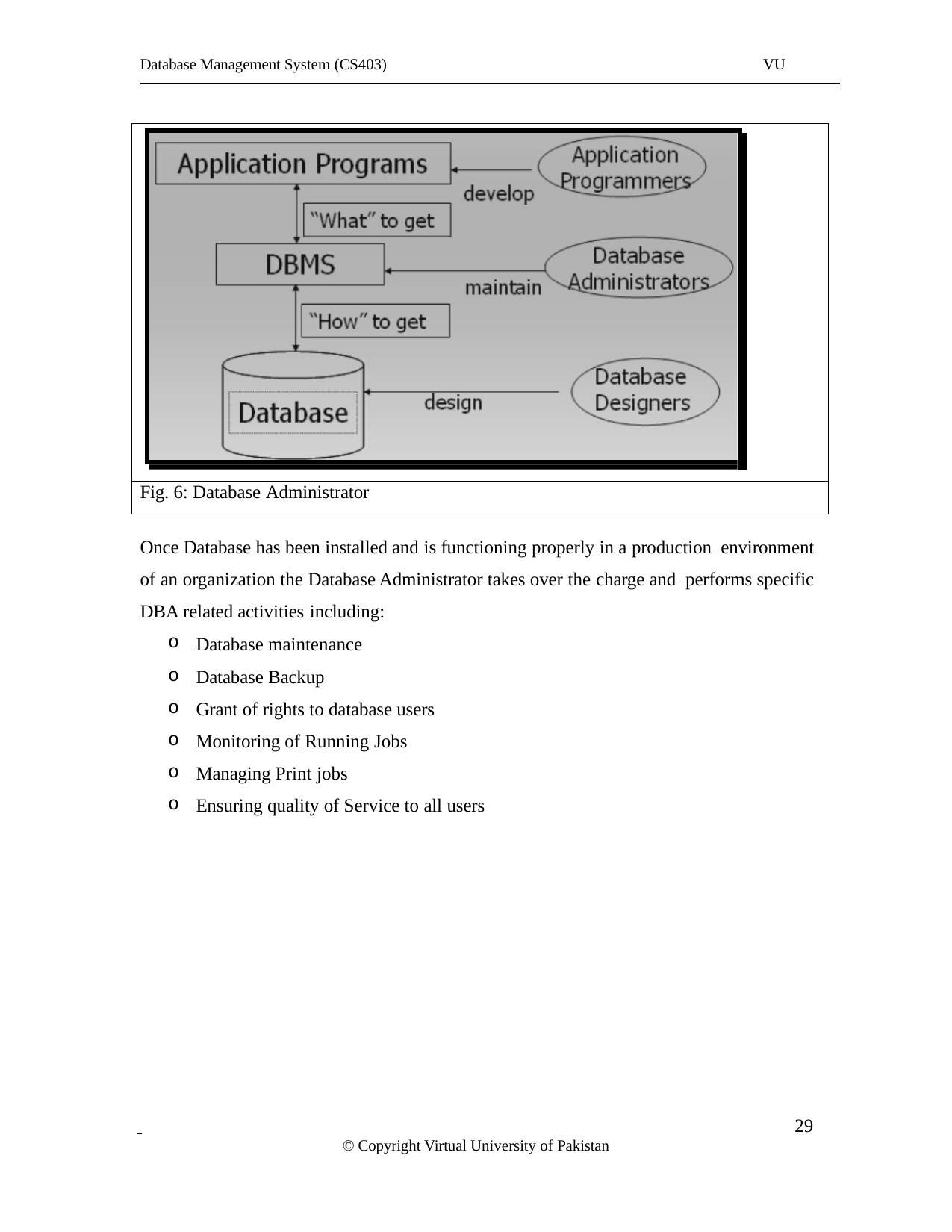

Database Management System (CS403)
VU

Fig. 6: Database Administrator

Once Database has been installed and is functioning properly in a production  environment of an organization the Database Administrator takes over the charge and  performs specific DBA related activities including:
Database maintenance
Database Backup
Grant of rights to database users
Monitoring of Running Jobs
Managing Print jobs
Ensuring quality of Service to all users

 	 29
© Copyright Virtual University of Pakistan